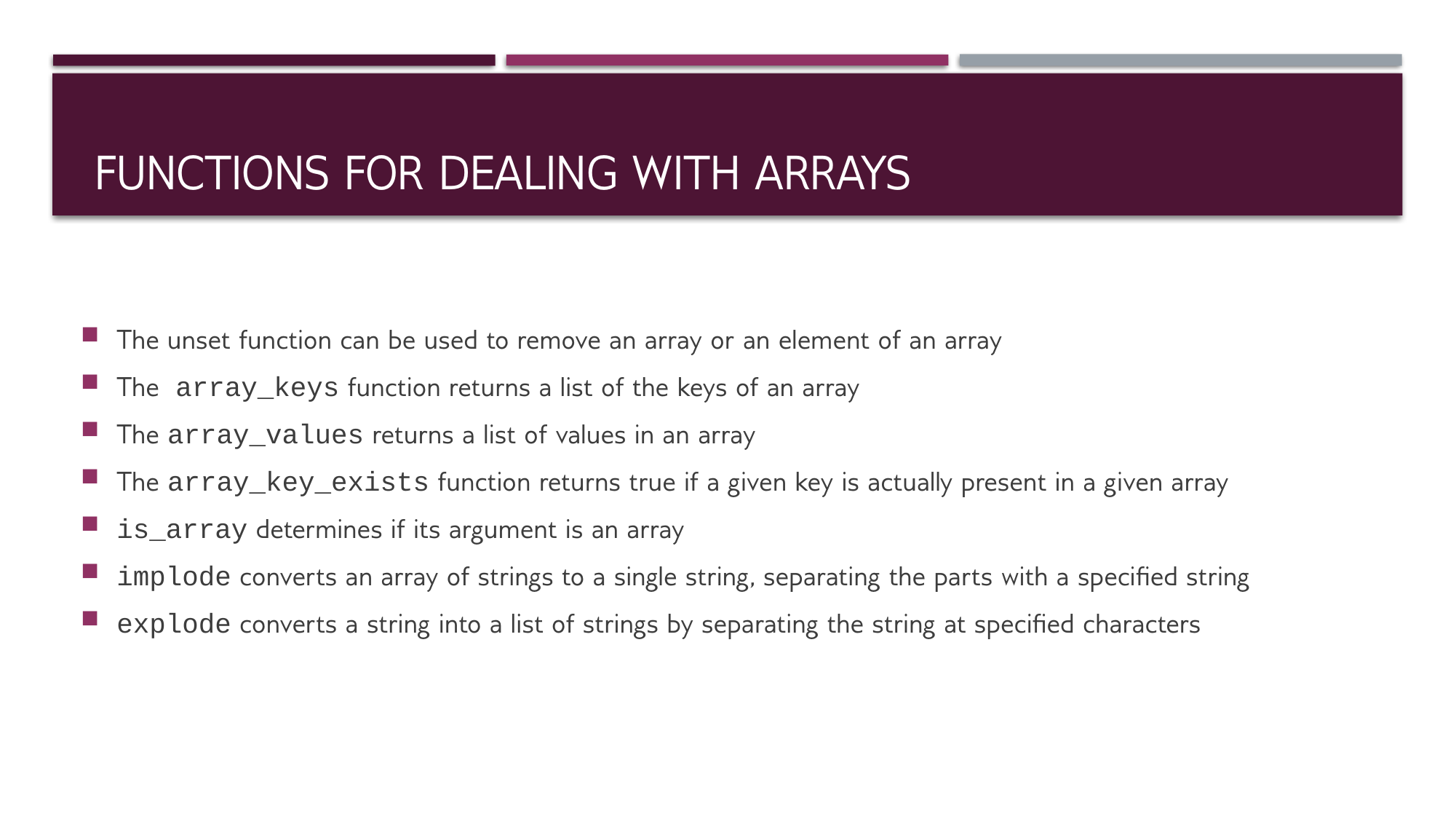

# Functions for Dealing with Arrays
The unset function can be used to remove an array or an element of an array
The array_keys function returns a list of the keys of an array
The array_values returns a list of values in an array
The array_key_exists function returns true if a given key is actually present in a given array
is_array determines if its argument is an array
implode converts an array of strings to a single string, separating the parts with a specified string
explode converts a string into a list of strings by separating the string at specified characters